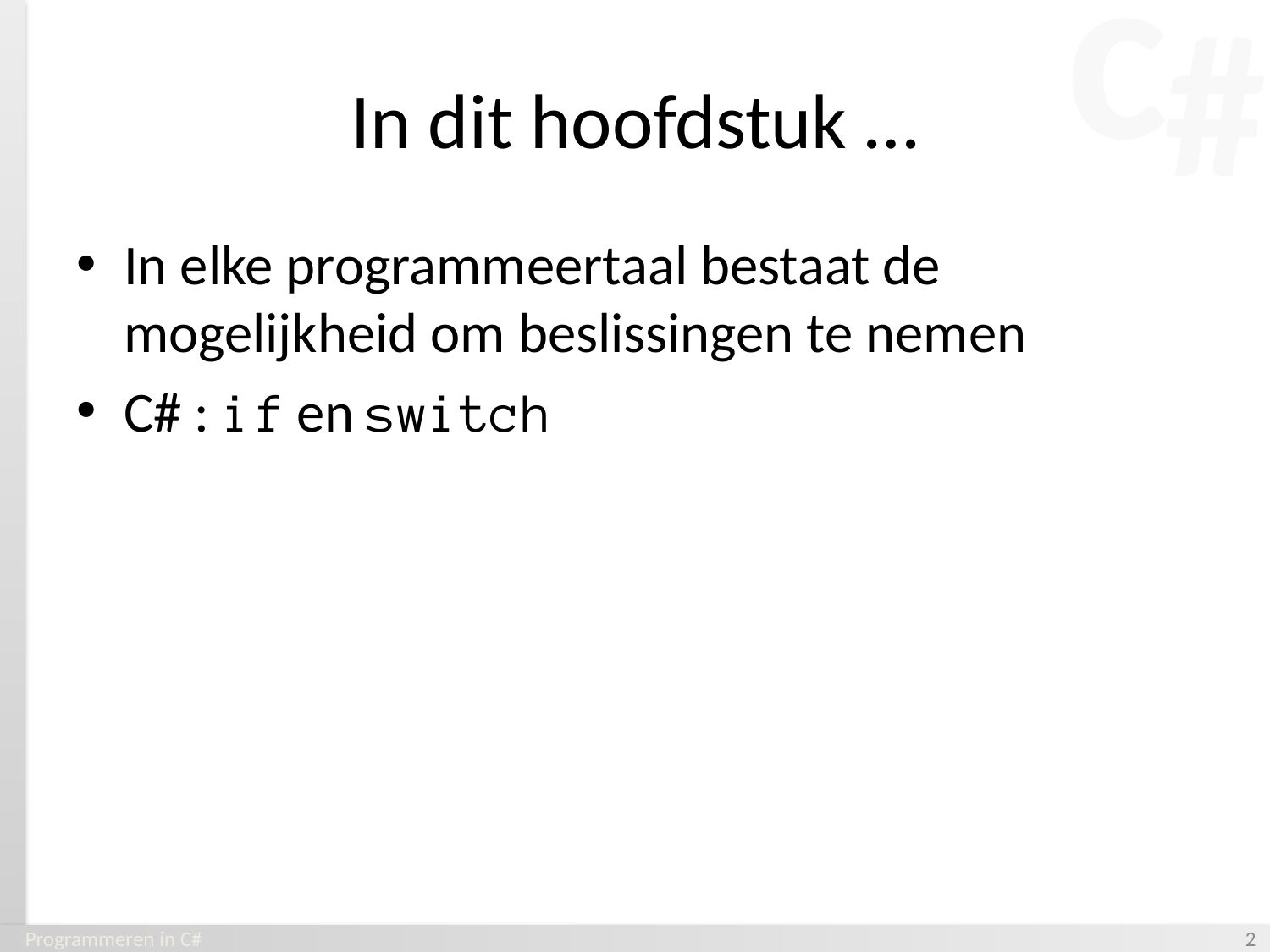

# In dit hoofdstuk …
In elke programmeertaal bestaat de mogelijkheid om beslissingen te nemen
C# : if en switch
Programmeren in C#
2